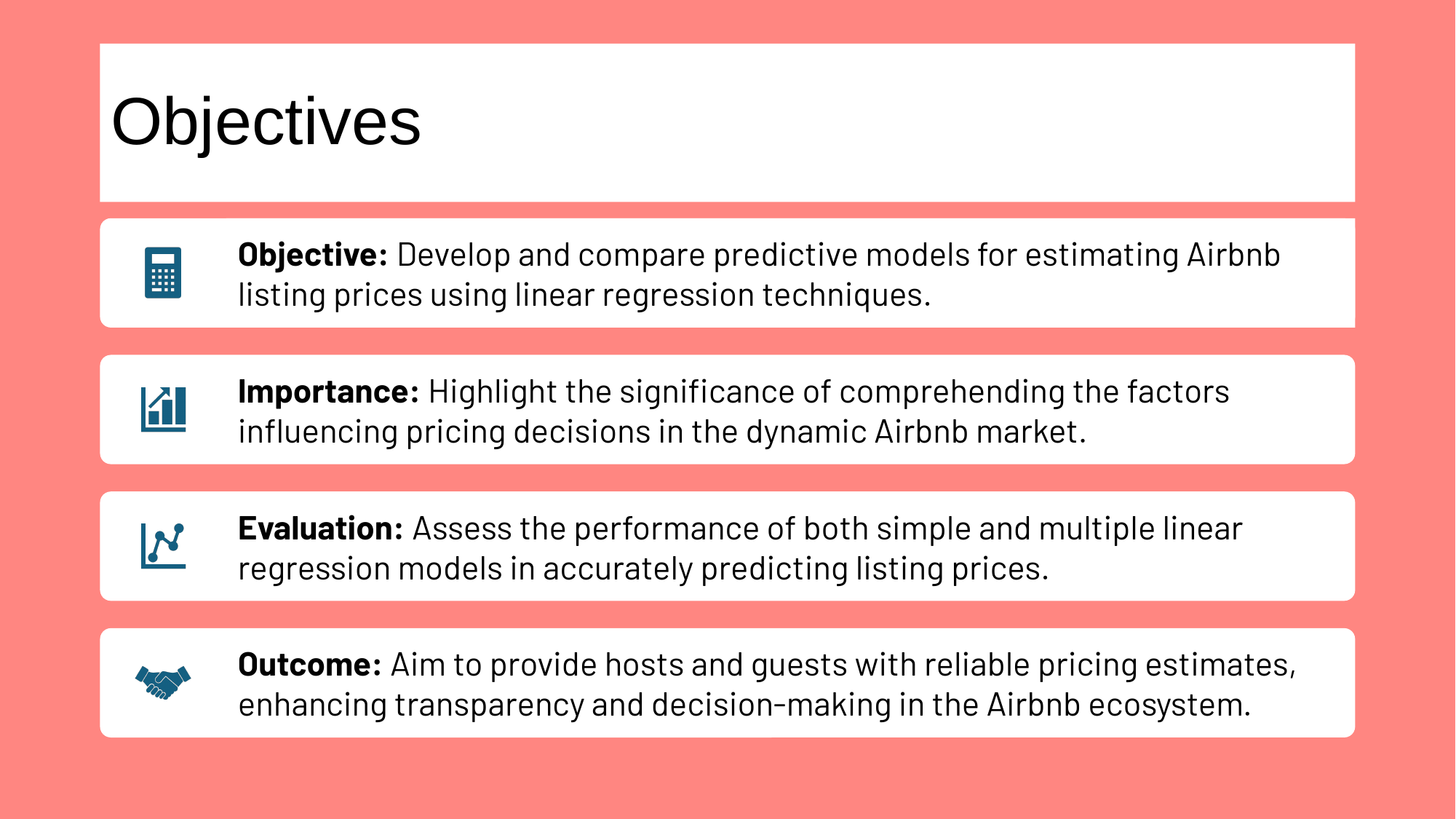

# Objectives
Objective: Develop and compare predictive models for estimating Airbnb listing prices using linear regression techniques.
Importance: Highlight the significance of comprehending the factors influencing pricing decisions in the dynamic Airbnb market.
Evaluation: Assess the performance of both simple and multiple linear regression models in accurately predicting listing prices.
Outcome: Aim to provide hosts and guests with reliable pricing estimates, enhancing transparency and decision-making in the Airbnb ecosystem.